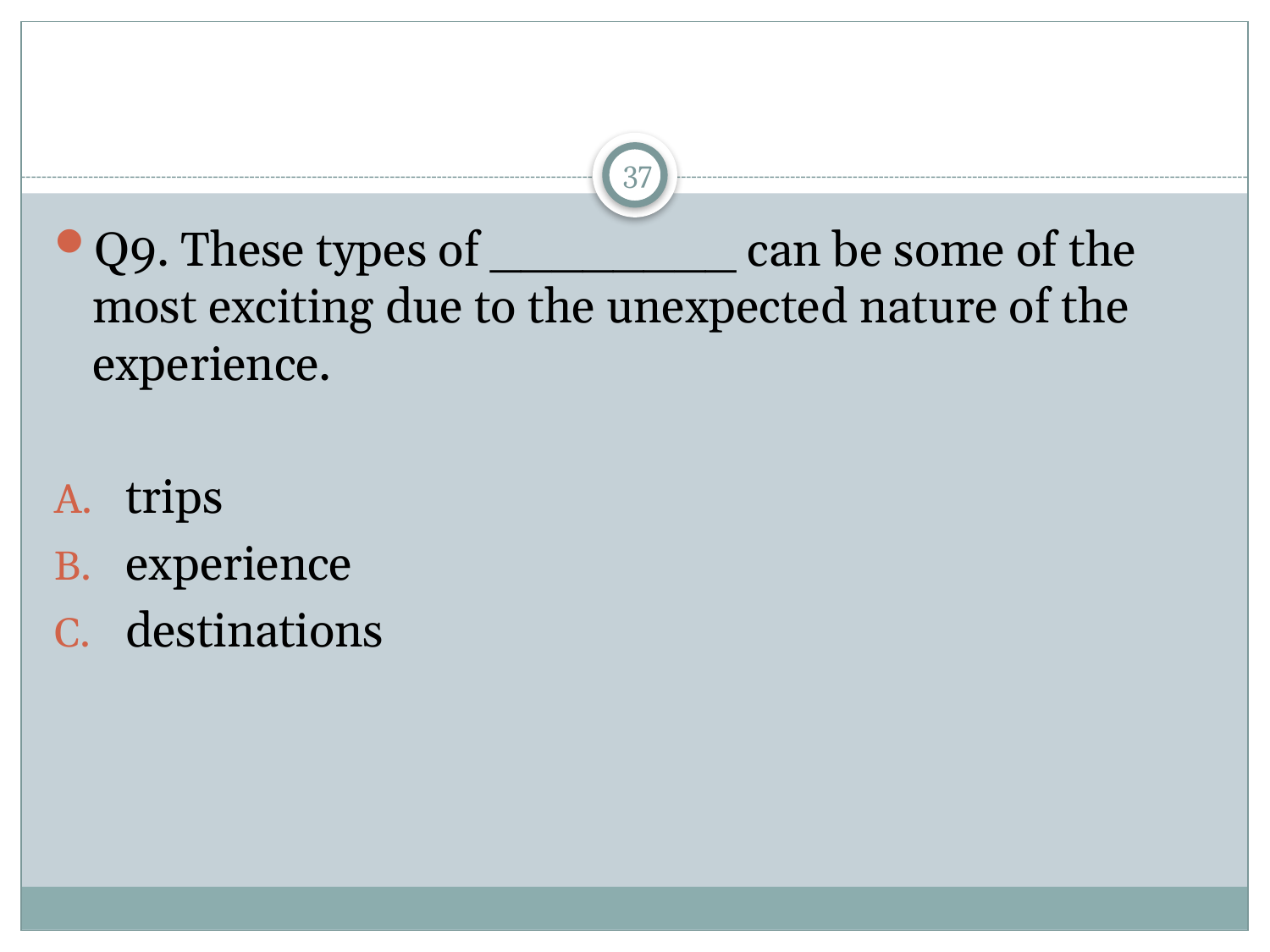

#
37
Q9. These types of ________ can be some of the most exciting due to the unexpected nature of the experience.

trips
experience
destinations